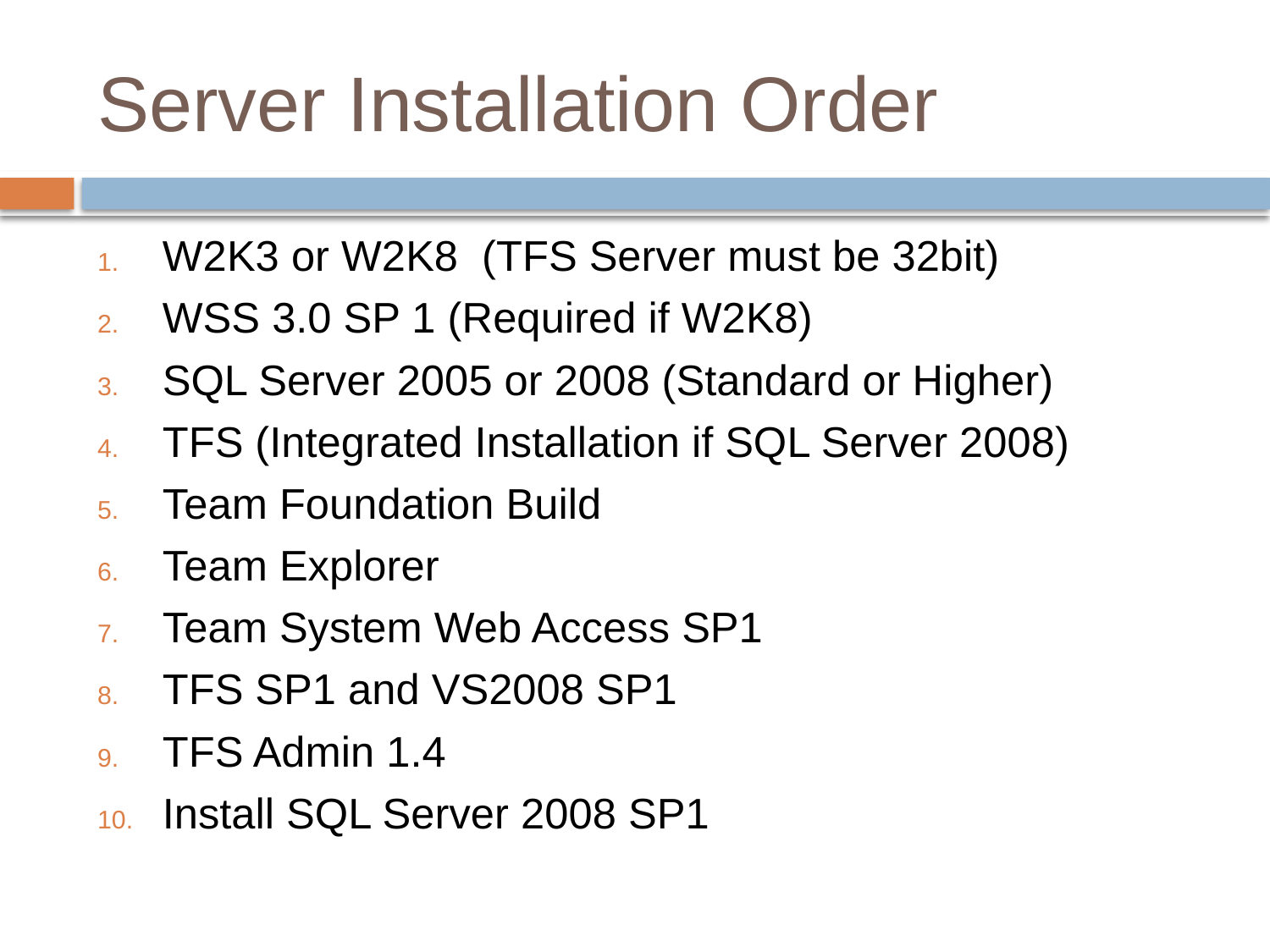

# Server Installation Order
W2K3 or W2K8  (TFS Server must be 32bit)
WSS 3.0 SP 1 (Required if W2K8)
SQL Server 2005 or 2008 (Standard or Higher)
TFS (Integrated Installation if SQL Server 2008)
Team Foundation Build
Team Explorer
Team System Web Access SP1
TFS SP1 and VS2008 SP1
TFS Admin 1.4
Install SQL Server 2008 SP1